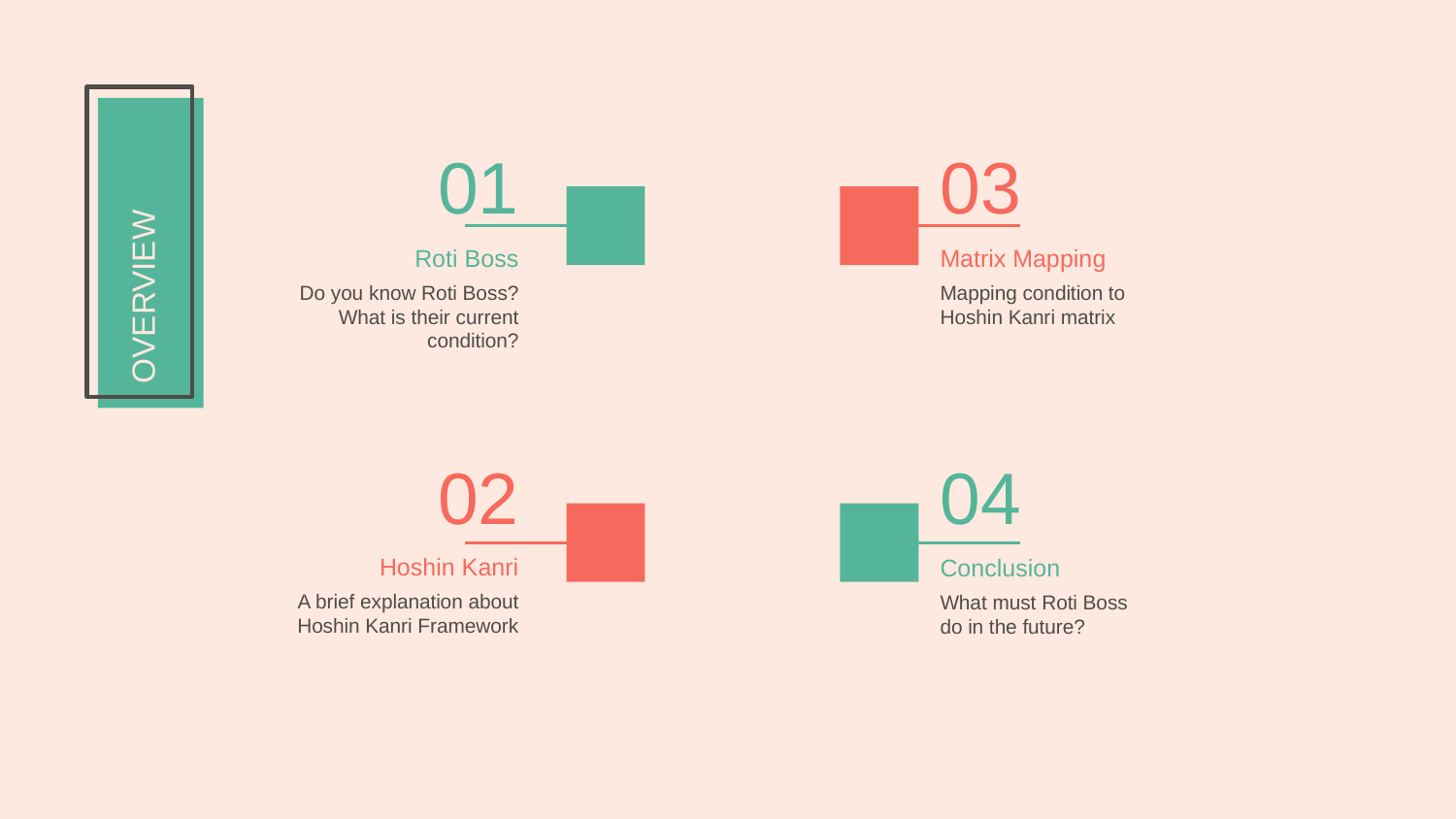

03
01
OVERVIEW

Matrix Mapping

Roti Boss

Mapping condition to Hoshin Kanri matrix
Do you know Roti Boss? What is their current condition?
04
# 02

Hoshin Kanri

Conclusion

A brief explanation about Hoshin Kanri Framework

What must Roti Boss
do in the future?